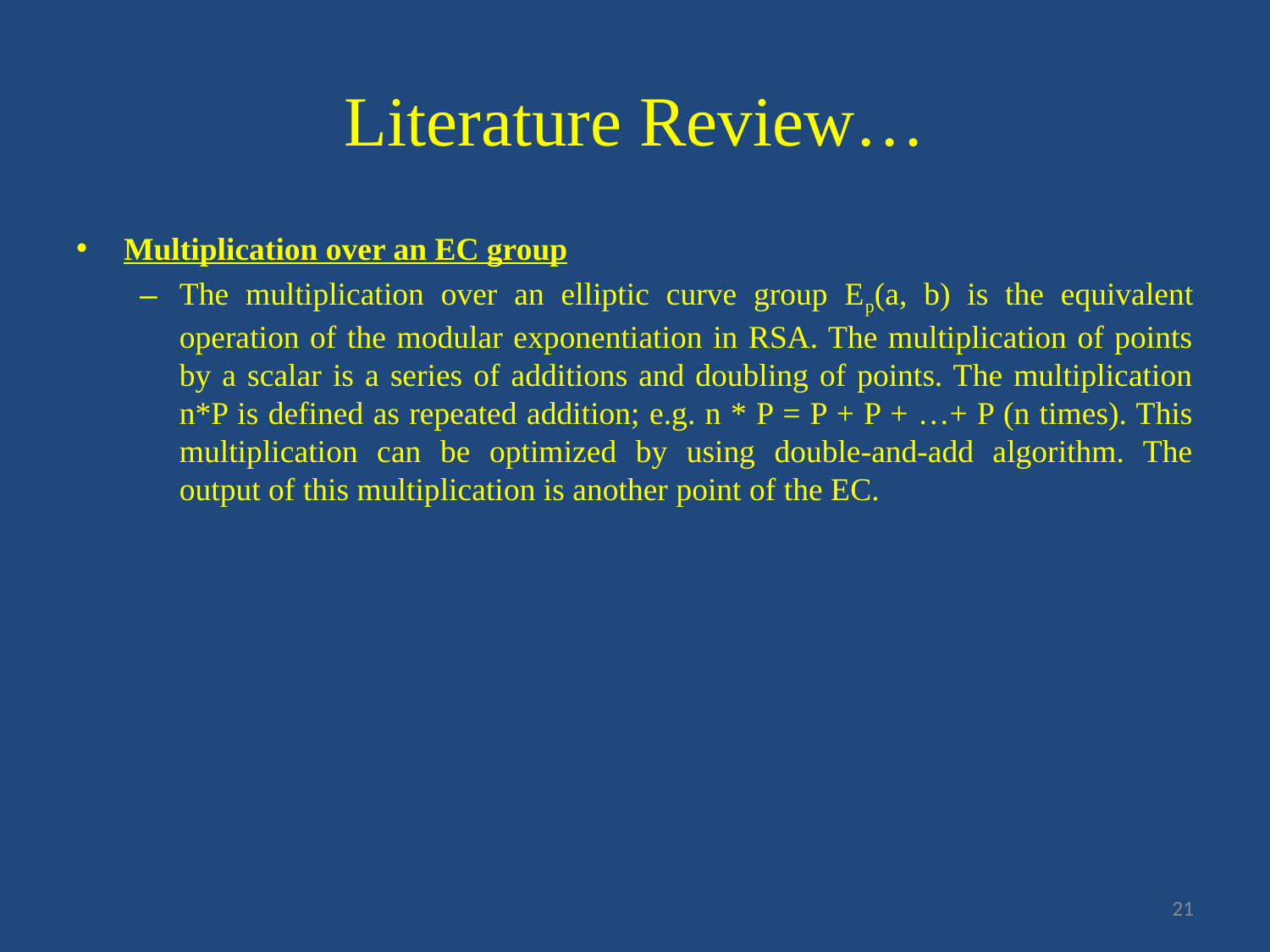

# Literature Review…
Multiplication over an EC group
The multiplication over an elliptic curve group Ep(a, b) is the equivalent operation of the modular exponentiation in RSA. The multiplication of points by a scalar is a series of additions and doubling of points. The multiplication n*P is defined as repeated addition; e.g. n * P = P + P + …+ P (n times). This multiplication can be optimized by using double-and-add algorithm. The output of this multiplication is another point of the EC.
21